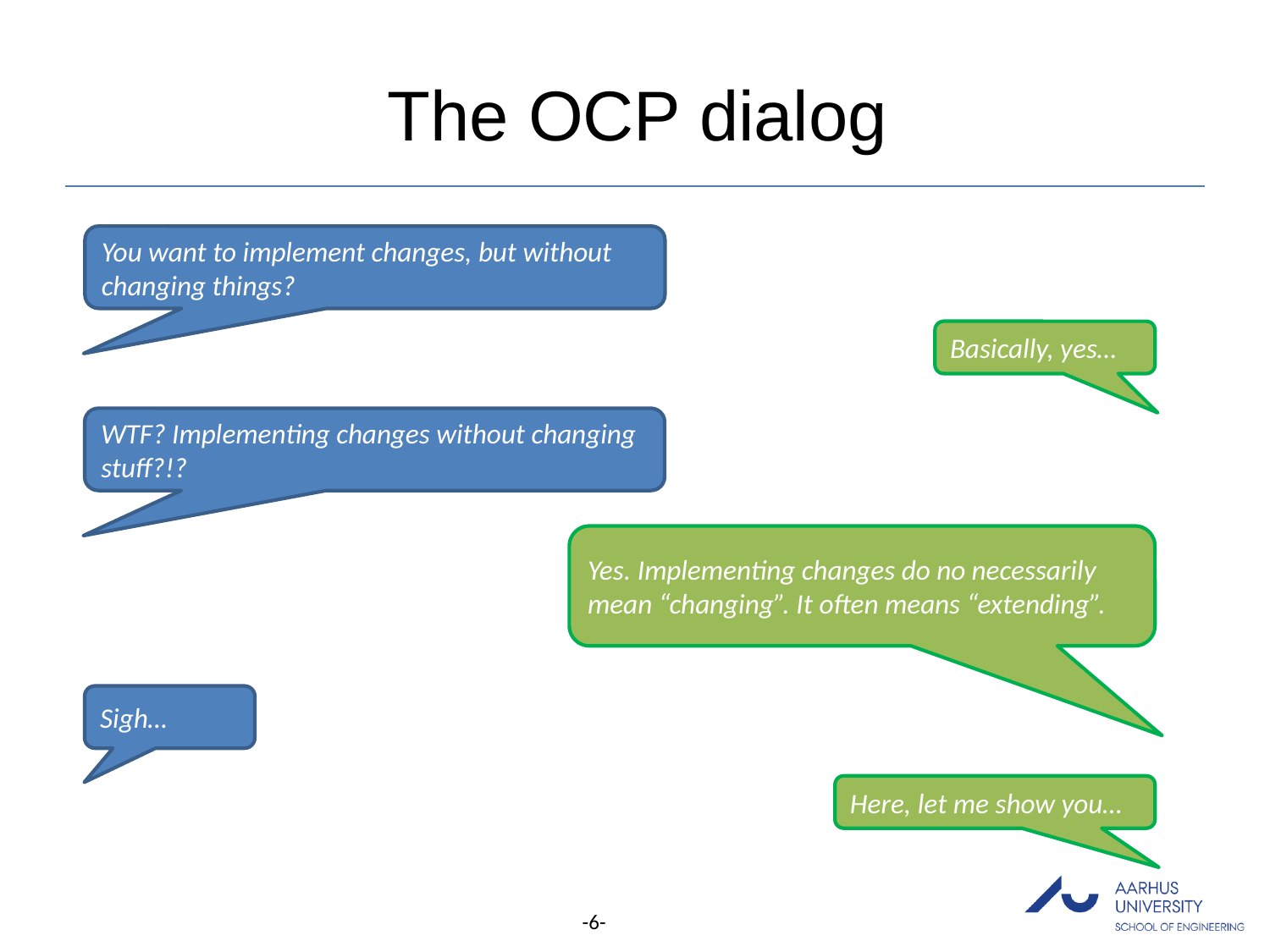

# The OCP dialog
You want to implement changes, but without changing things?
Basically, yes…
WTF? Implementing changes without changing stuff?!?
Yes. Implementing changes do no necessarily mean “changing”. It often means “extending”.
Sigh…
Here, let me show you…